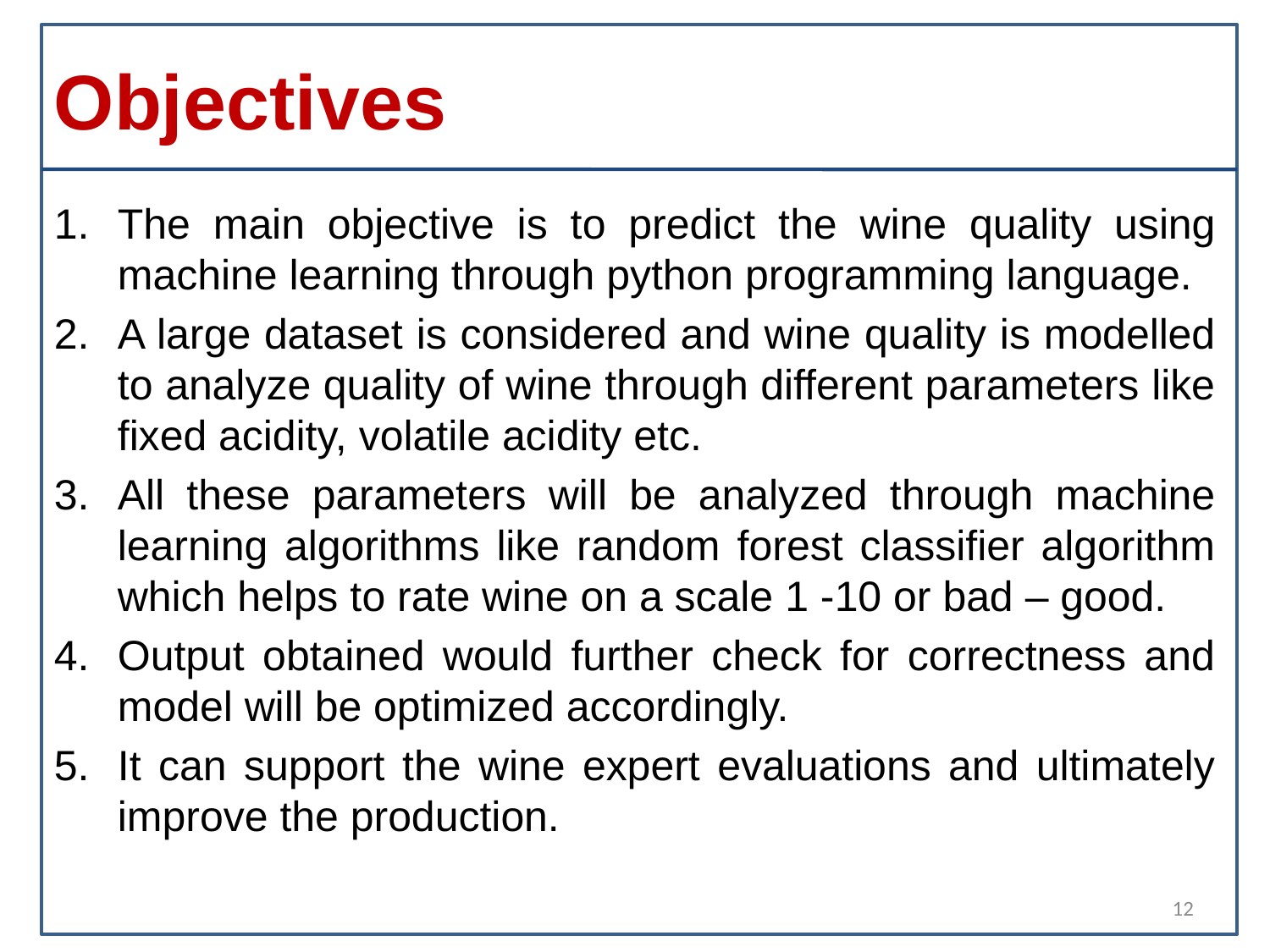

# Objectives
The main objective is to predict the wine quality using machine learning through python programming language.
A large dataset is considered and wine quality is modelled to analyze quality of wine through different parameters like fixed acidity, volatile acidity etc.
All these parameters will be analyzed through machine learning algorithms like random forest classifier algorithm which helps to rate wine on a scale 1 -10 or bad – good.
Output obtained would further check for correctness and model will be optimized accordingly.
It can support the wine expert evaluations and ultimately improve the production.
12